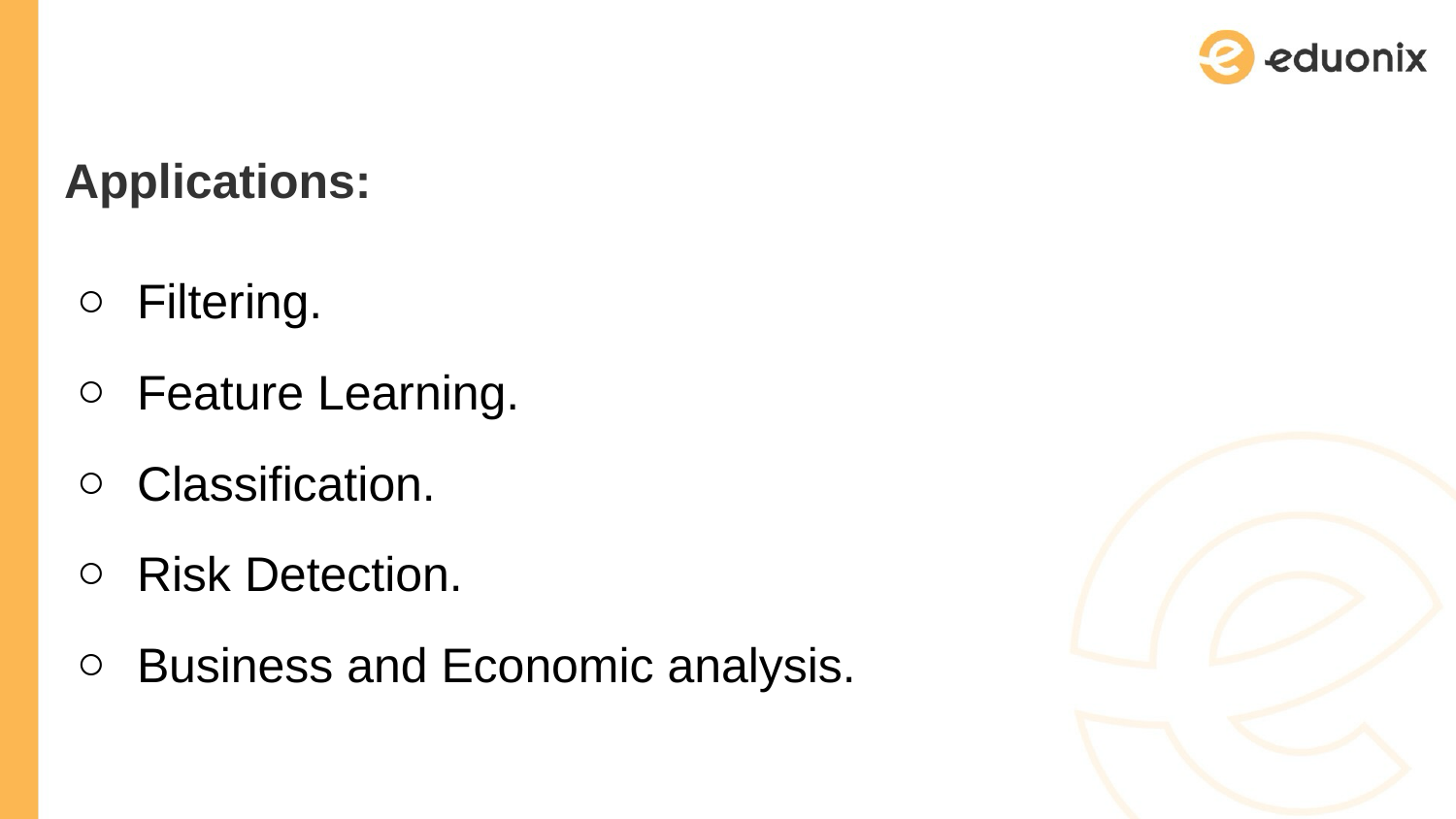

Applications:
Filtering.
Feature Learning.
Classification.
Risk Detection.
Business and Economic analysis.